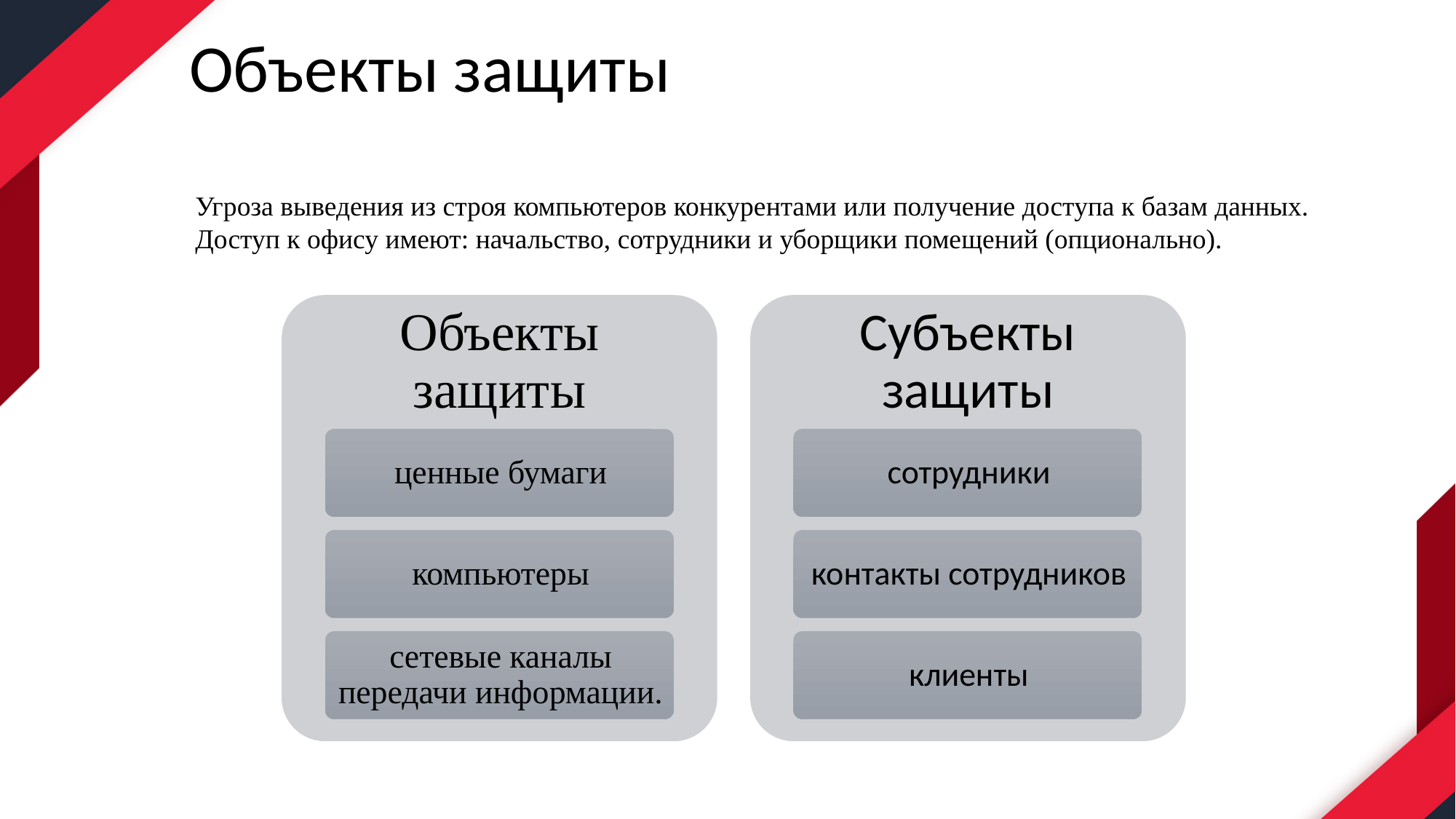

# Объекты защиты
Угроза выведения из строя компьютеров конкурентами или получение доступа к базам данных.
Доступ к офису имеют: начальство, сотрудники и уборщики помещений (опционально).
Объекты защиты
ценные бумаги
компьютеры
сетевые каналы передачи информации.
Субъекты защиты
сотрудники
контакты сотрудников
клиенты